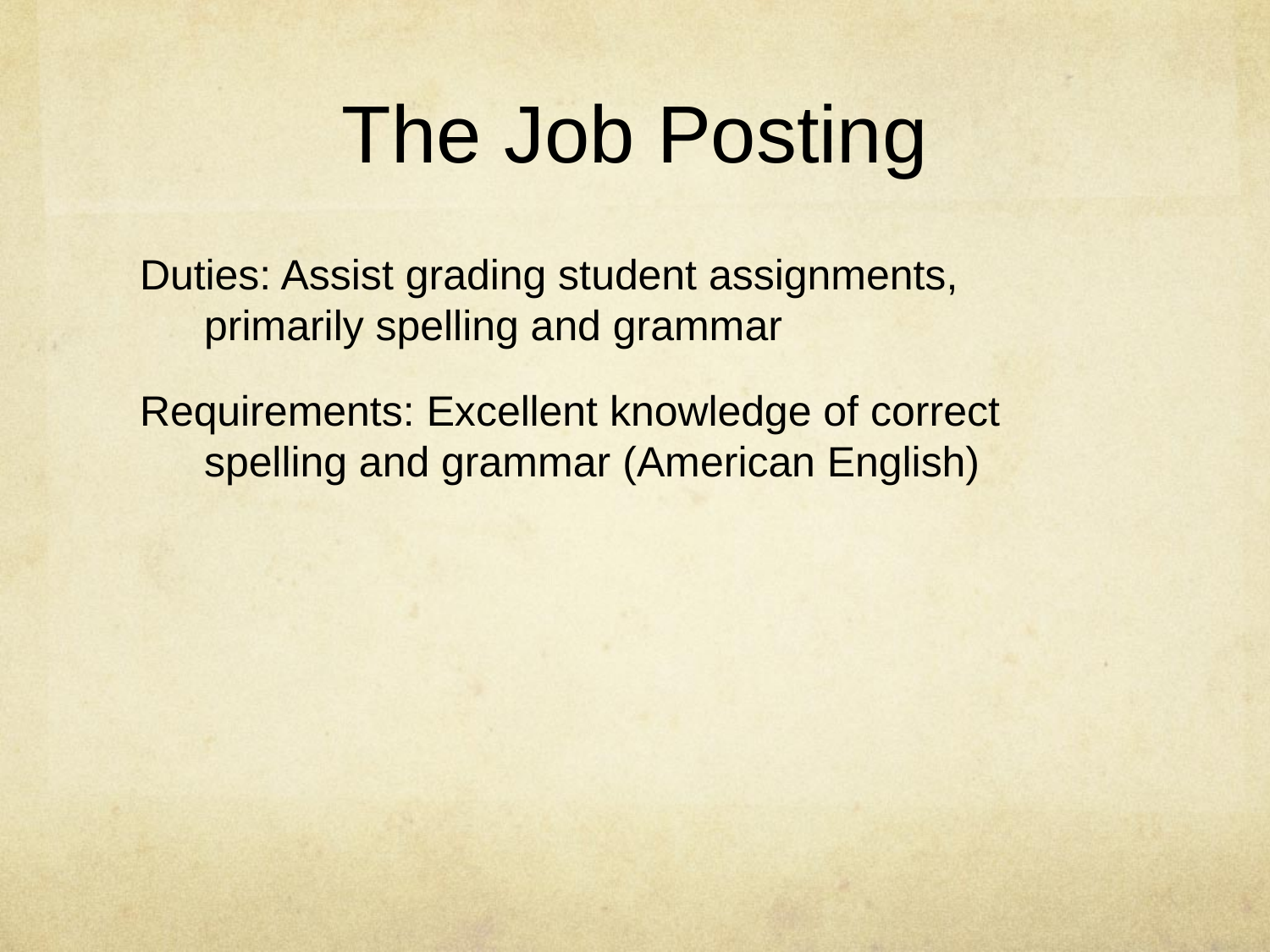

# The Job Posting
Duties: Assist grading student assignments, primarily spelling and grammar
Requirements: Excellent knowledge of correct spelling and grammar (American English)